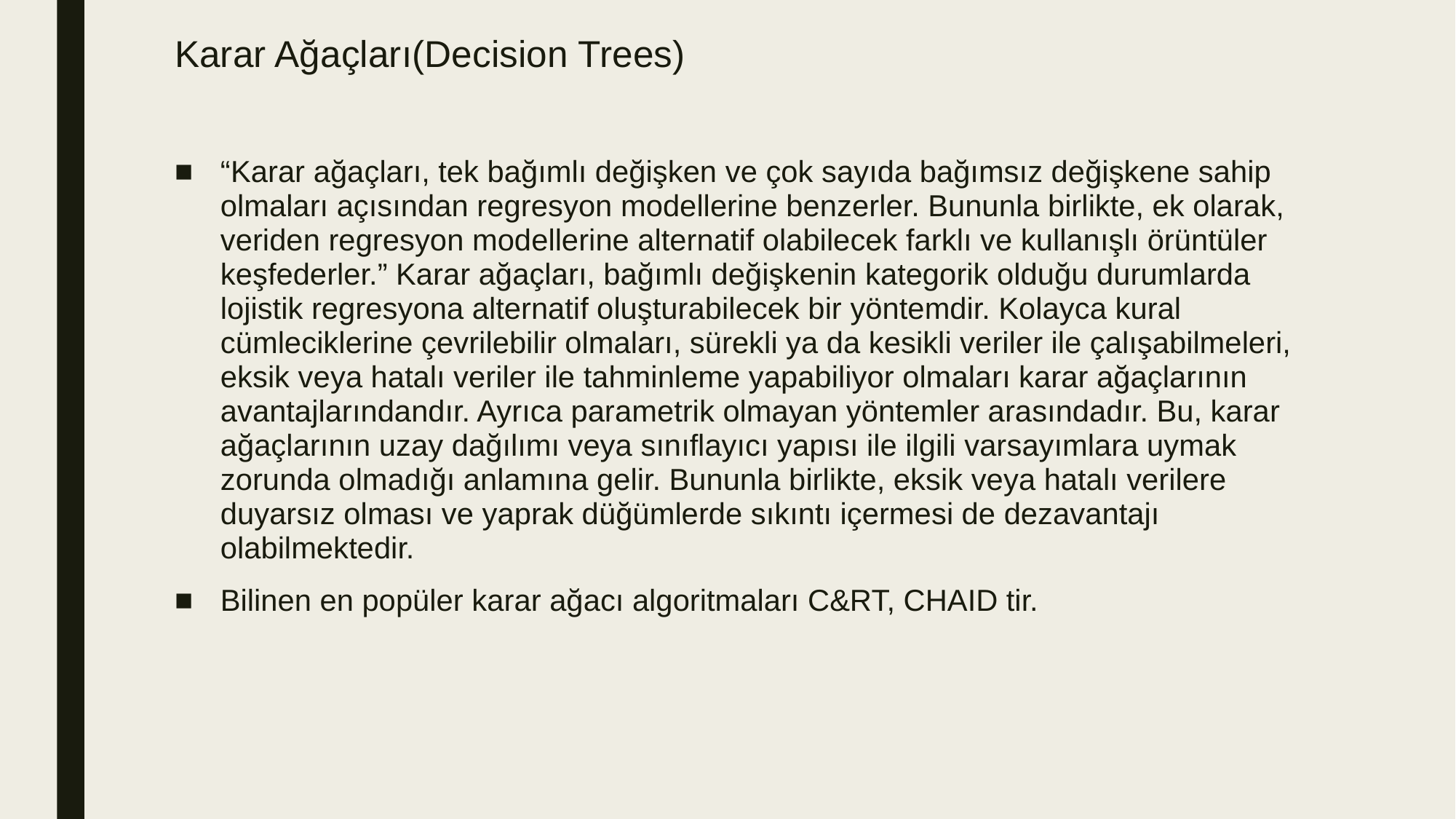

# Karar Ağaçları(Decision Trees)
“Karar ağaçları, tek bağımlı değişken ve çok sayıda bağımsız değişkene sahip olmaları açısından regresyon modellerine benzerler. Bununla birlikte, ek olarak, veriden regresyon modellerine alternatif olabilecek farklı ve kullanışlı örüntüler keşfederler.” Karar ağaçları, bağımlı değişkenin kategorik olduğu durumlarda lojistik regresyona alternatif oluşturabilecek bir yöntemdir. Kolayca kural cümleciklerine çevrilebilir olmaları, sürekli ya da kesikli veriler ile çalışabilmeleri, eksik veya hatalı veriler ile tahminleme yapabiliyor olmaları karar ağaçlarının avantajlarındandır. Ayrıca parametrik olmayan yöntemler arasındadır. Bu, karar ağaçlarının uzay dağılımı veya sınıflayıcı yapısı ile ilgili varsayımlara uymak zorunda olmadığı anlamına gelir. Bununla birlikte, eksik veya hatalı verilere duyarsız olması ve yaprak düğümlerde sıkıntı içermesi de dezavantajı olabilmektedir.
Bilinen en popüler karar ağacı algoritmaları C&RT, CHAID tir.